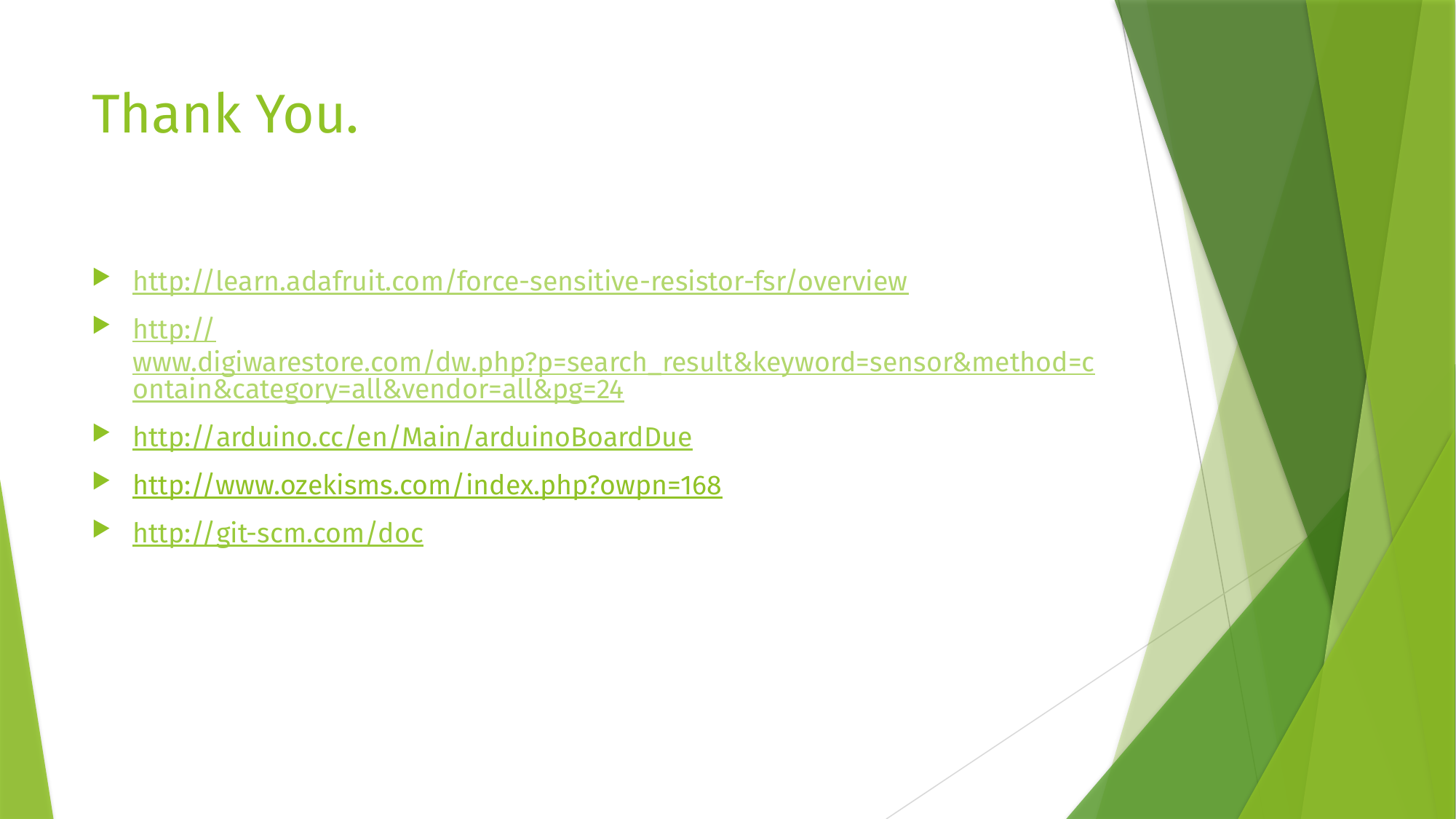

# Thank You.
http://learn.adafruit.com/force-sensitive-resistor-fsr/overview
http://www.digiwarestore.com/dw.php?p=search_result&keyword=sensor&method=contain&category=all&vendor=all&pg=24
http://arduino.cc/en/Main/arduinoBoardDue
http://www.ozekisms.com/index.php?owpn=168
http://git-scm.com/doc